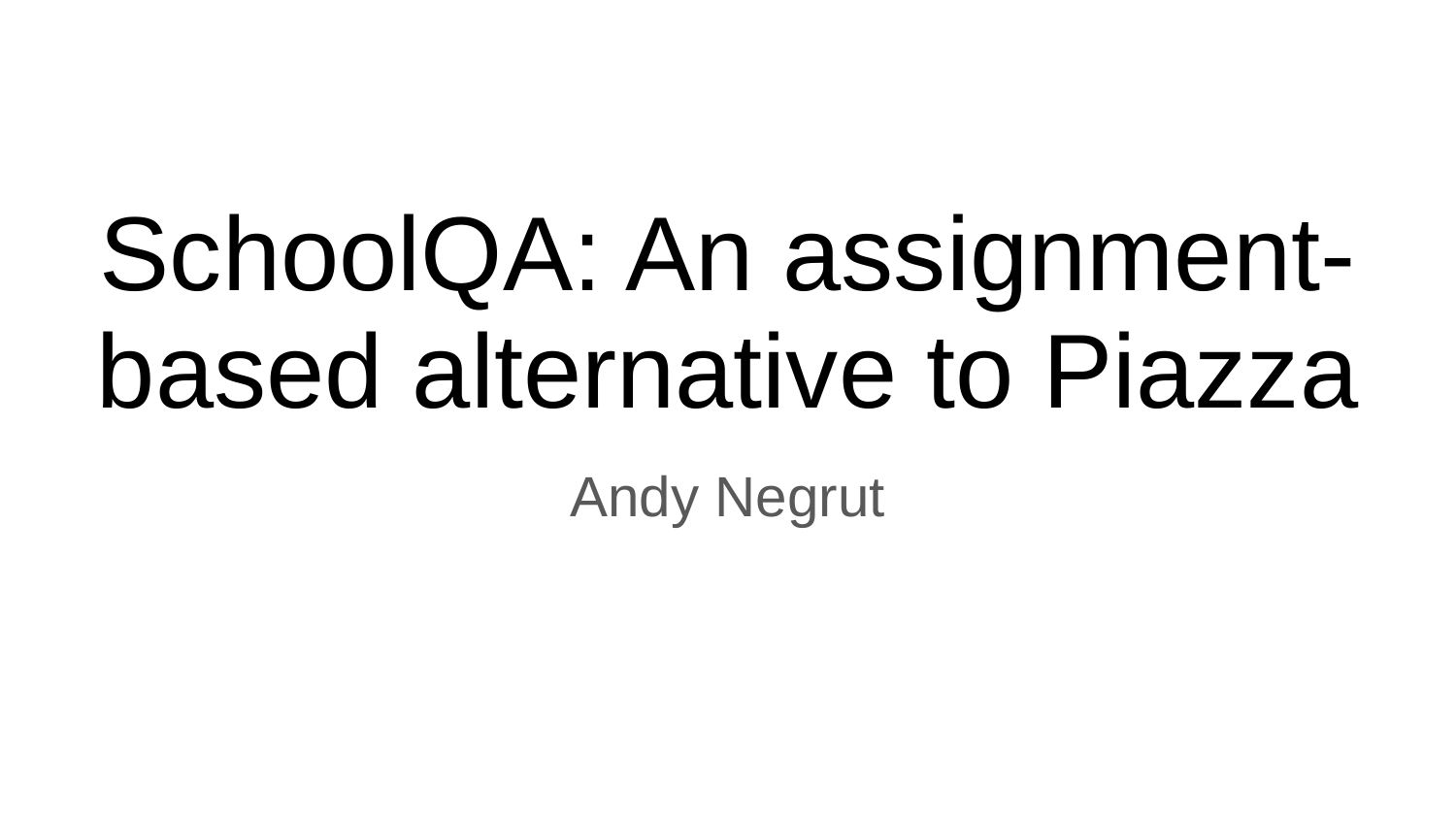

# SchoolQA: An assignment-based alternative to Piazza
Andy Negrut